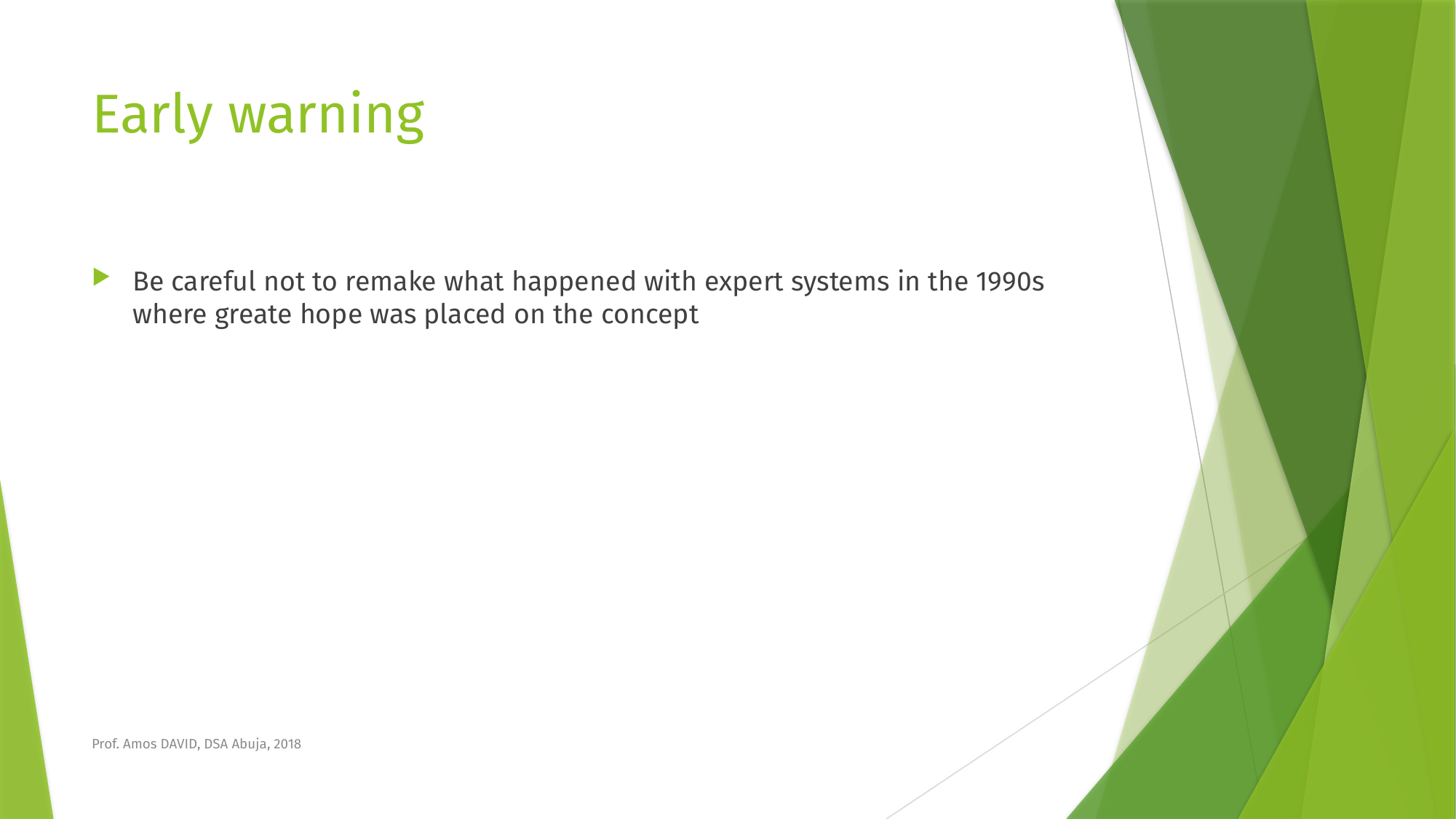

# Early warning
Be careful not to remake what happened with expert systems in the 1990s where greate hope was placed on the concept
Prof. Amos DAVID, DSA Abuja, 2018